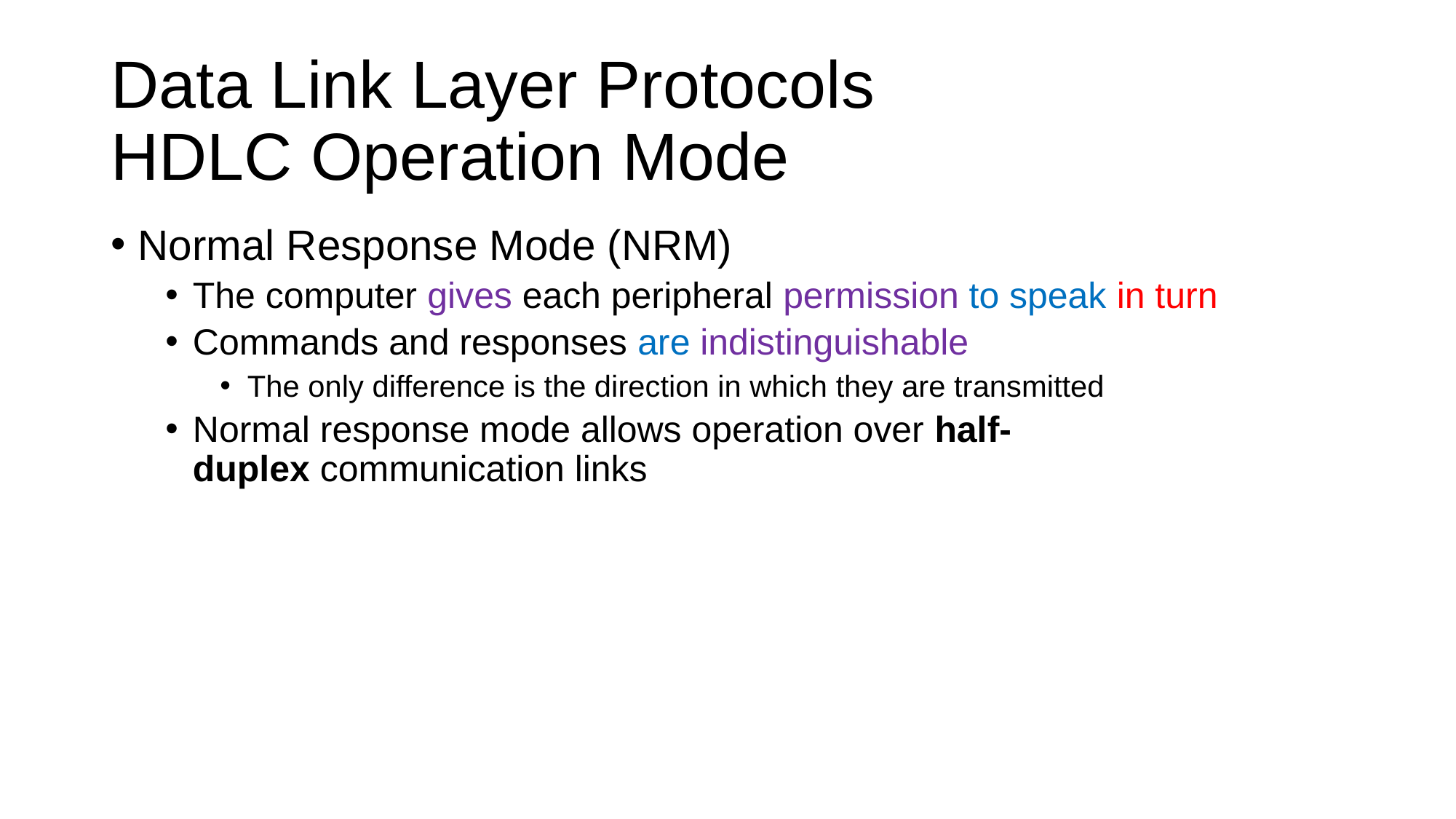

# Data Link Layer Protocols HDLC Operation Mode
Normal Response Mode (NRM)
The computer gives each peripheral permission to speak in turn
Commands and responses are indistinguishable
The only difference is the direction in which they are transmitted
Normal response mode allows operation over half-duplex communication links